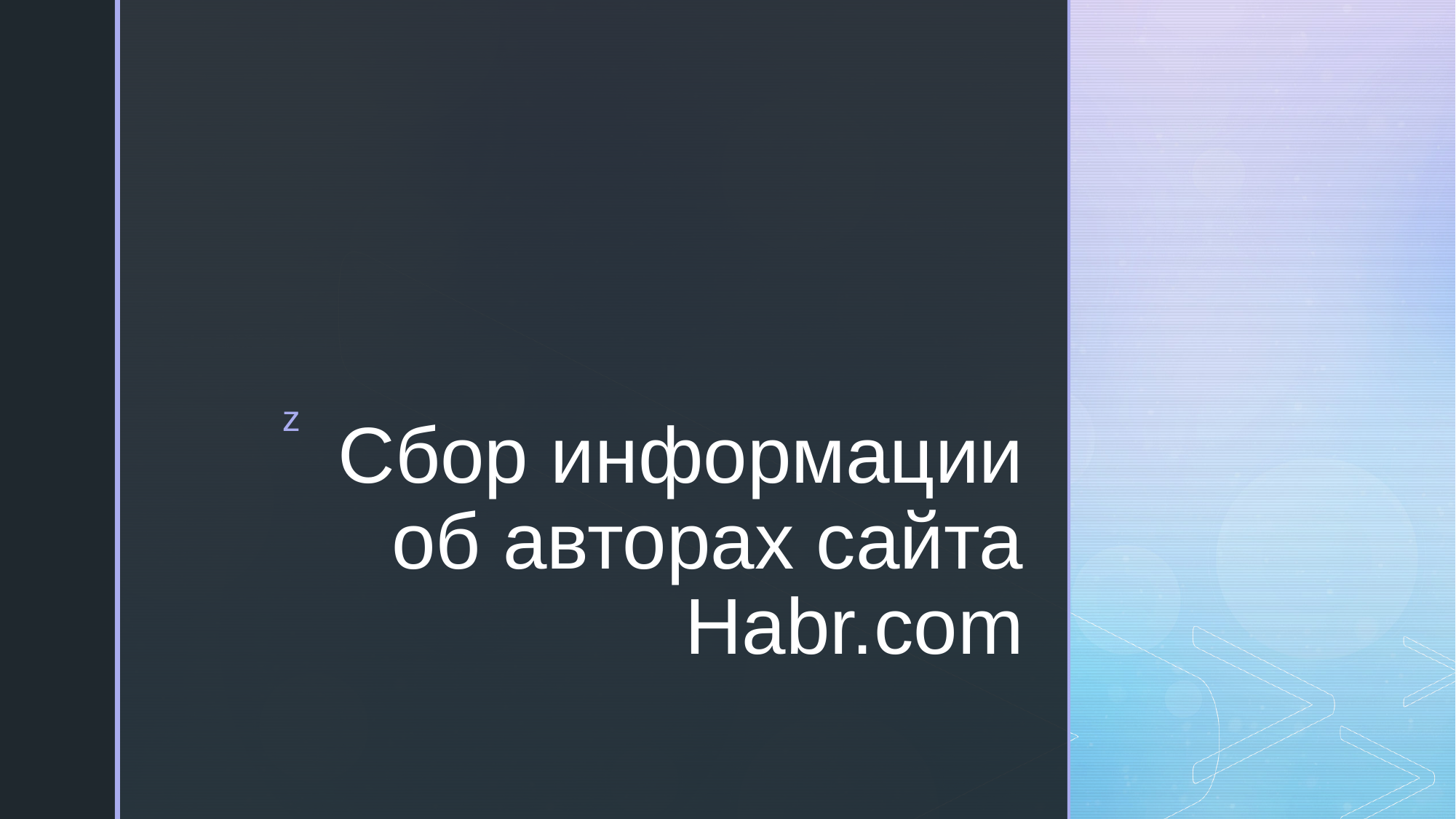

# Сбор информации об авторах сайта Habr.com